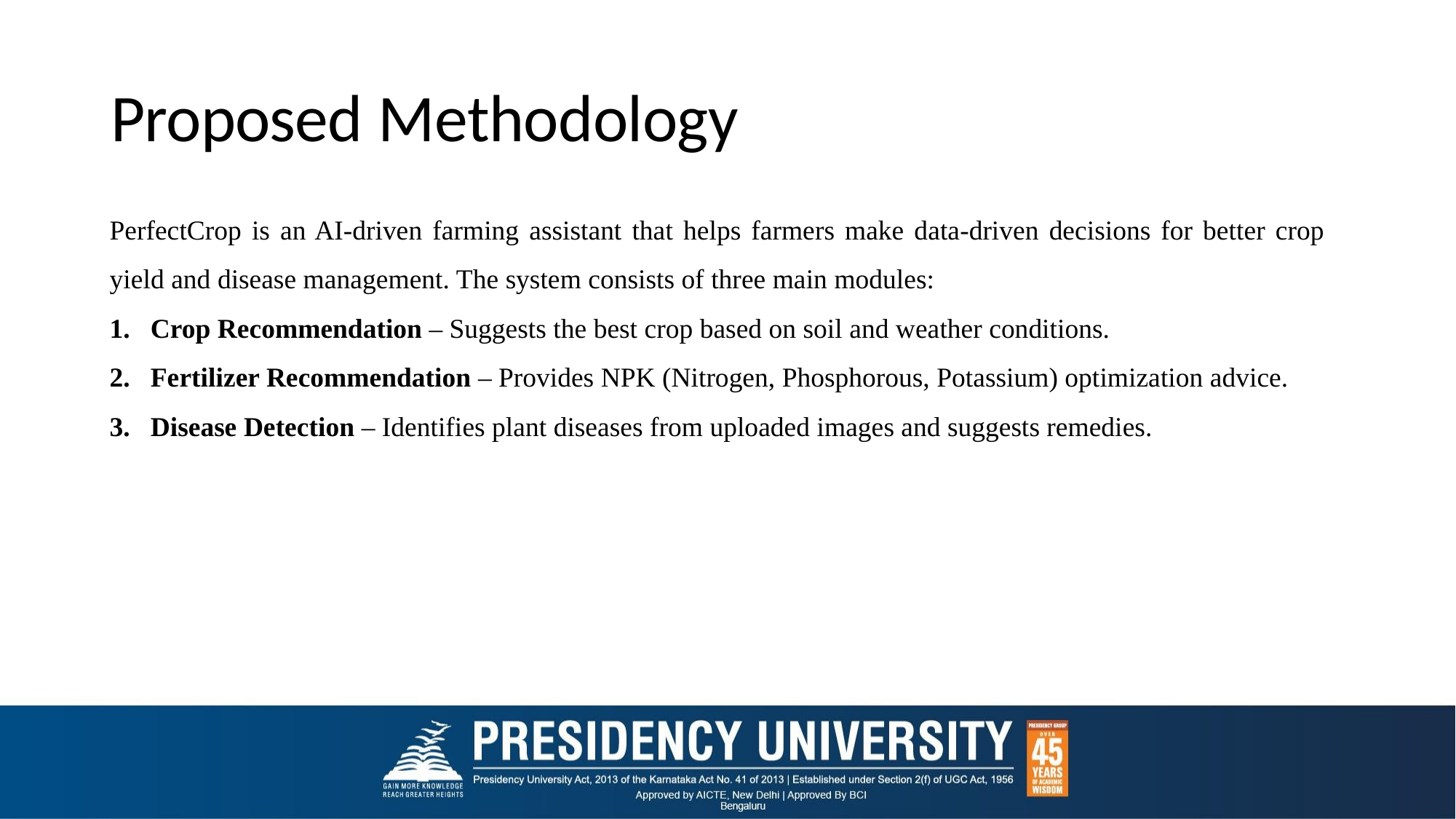

# Proposed Methodology
PerfectCrop is an AI-driven farming assistant that helps farmers make data-driven decisions for better crop yield and disease management. The system consists of three main modules:
Crop Recommendation – Suggests the best crop based on soil and weather conditions.
Fertilizer Recommendation – Provides NPK (Nitrogen, Phosphorous, Potassium) optimization advice.
Disease Detection – Identifies plant diseases from uploaded images and suggests remedies.